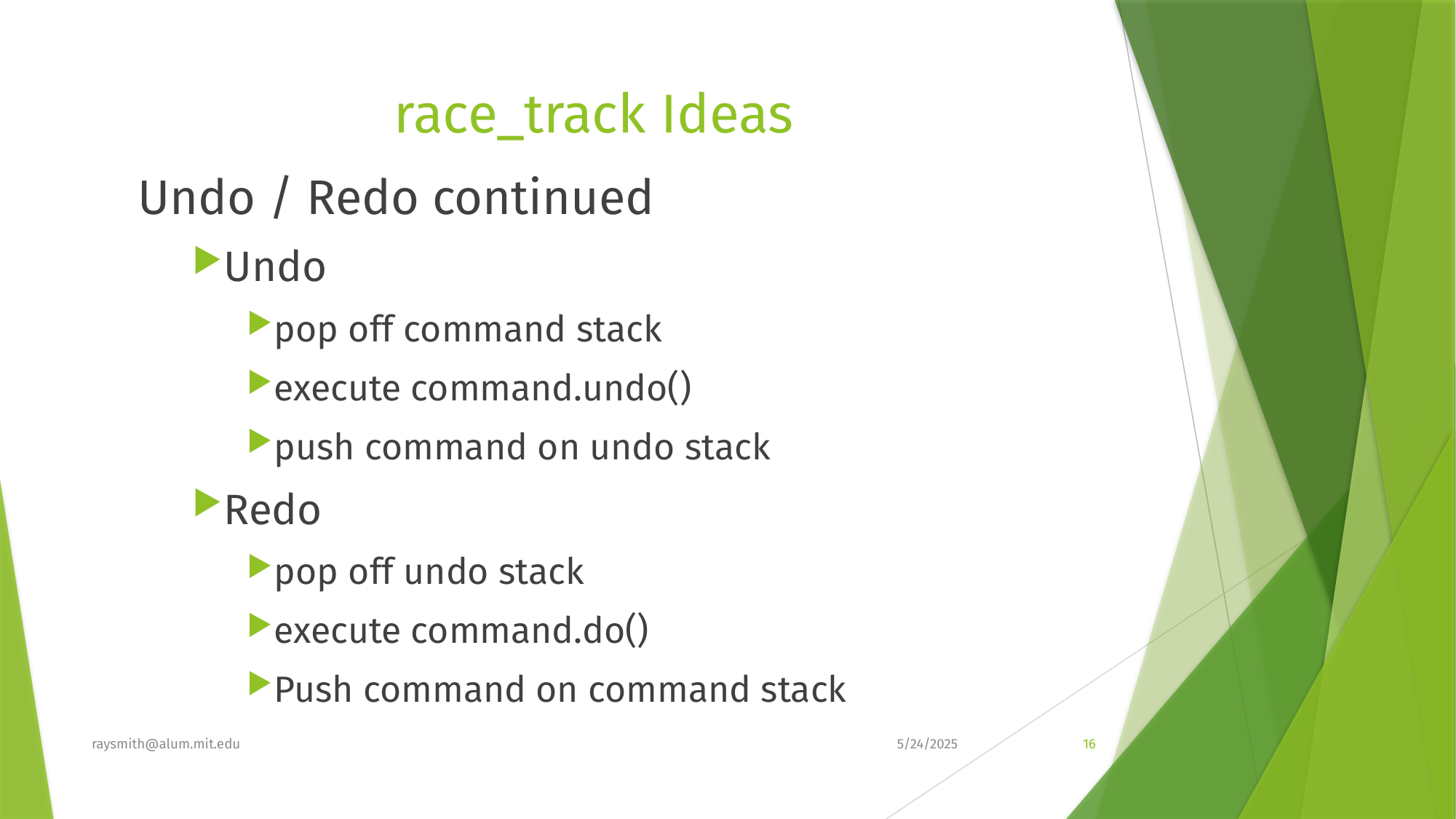

# race_track Ideas
Undo / Redo continued
Undo
pop off command stack
execute command.undo()
push command on undo stack
Redo
pop off undo stack
execute command.do()
Push command on command stack

raysmith@alum.mit.edu
5/24/2025
16